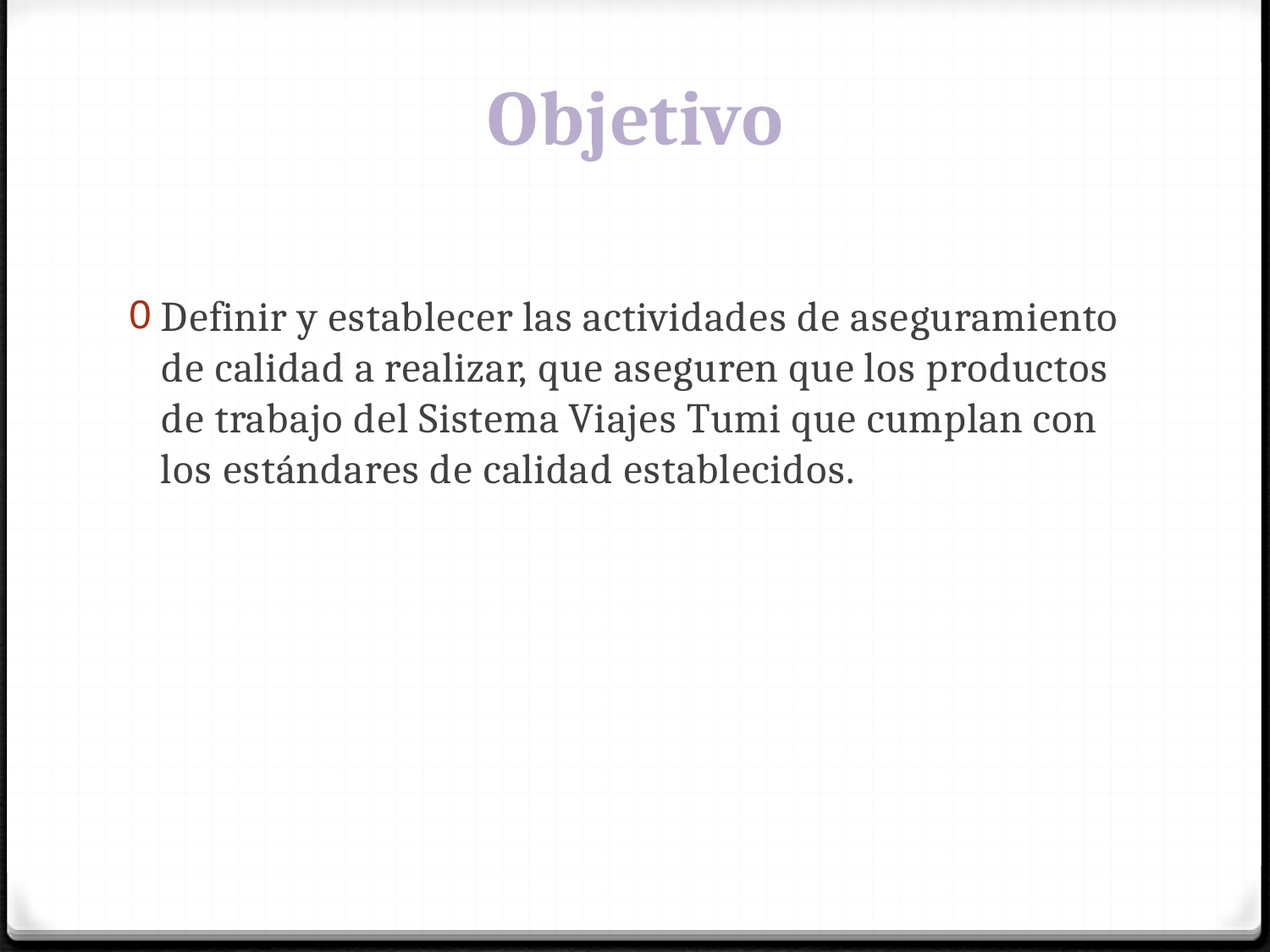

# Objetivo
Definir y establecer las actividades de aseguramiento de calidad a realizar, que aseguren que los productos de trabajo del Sistema Viajes Tumi que cumplan con los estándares de calidad establecidos.